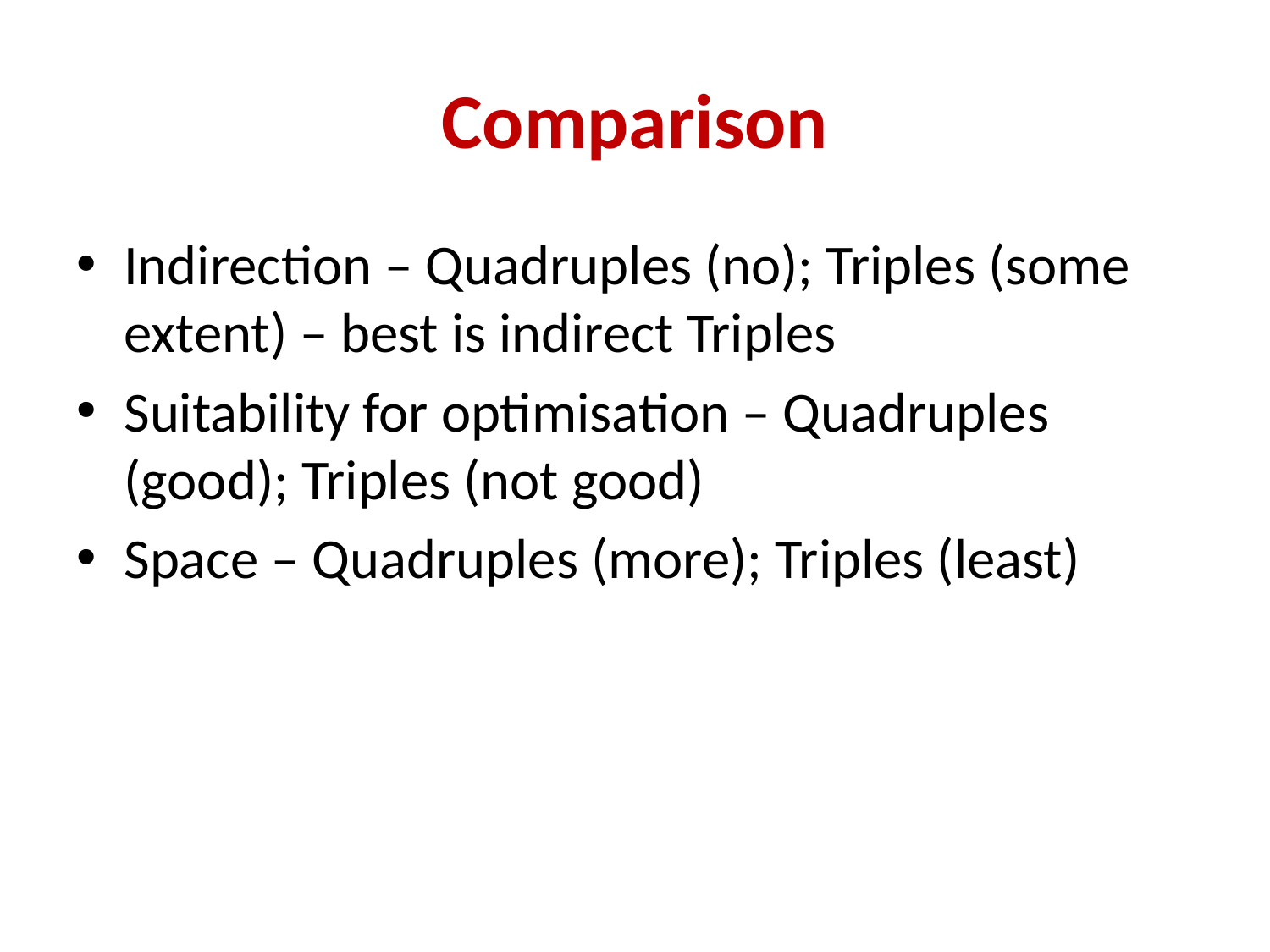

# Comparison
Indirection – Quadruples (no); Triples (some extent) – best is indirect Triples
Suitability for optimisation – Quadruples (good); Triples (not good)
Space – Quadruples (more); Triples (least)